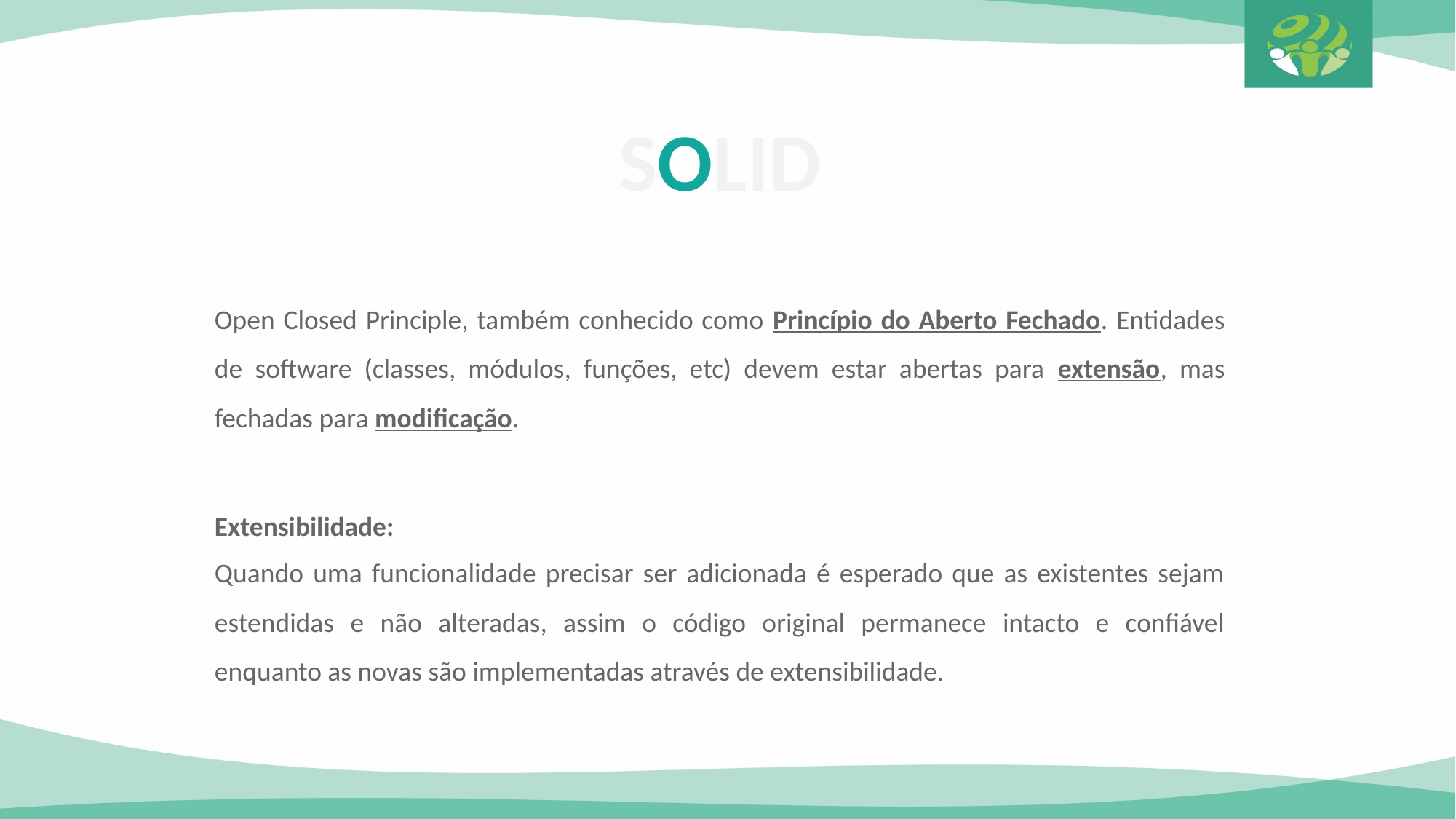

SOLID
Open Closed Principle, também conhecido como Princípio do Aberto Fechado. Entidades de software (classes, módulos, funções, etc) devem estar abertas para extensão, mas fechadas para modificação.
Extensibilidade:
Quando uma funcionalidade precisar ser adicionada é esperado que as existentes sejam estendidas e não alteradas, assim o código original permanece intacto e confiável enquanto as novas são implementadas através de extensibilidade.